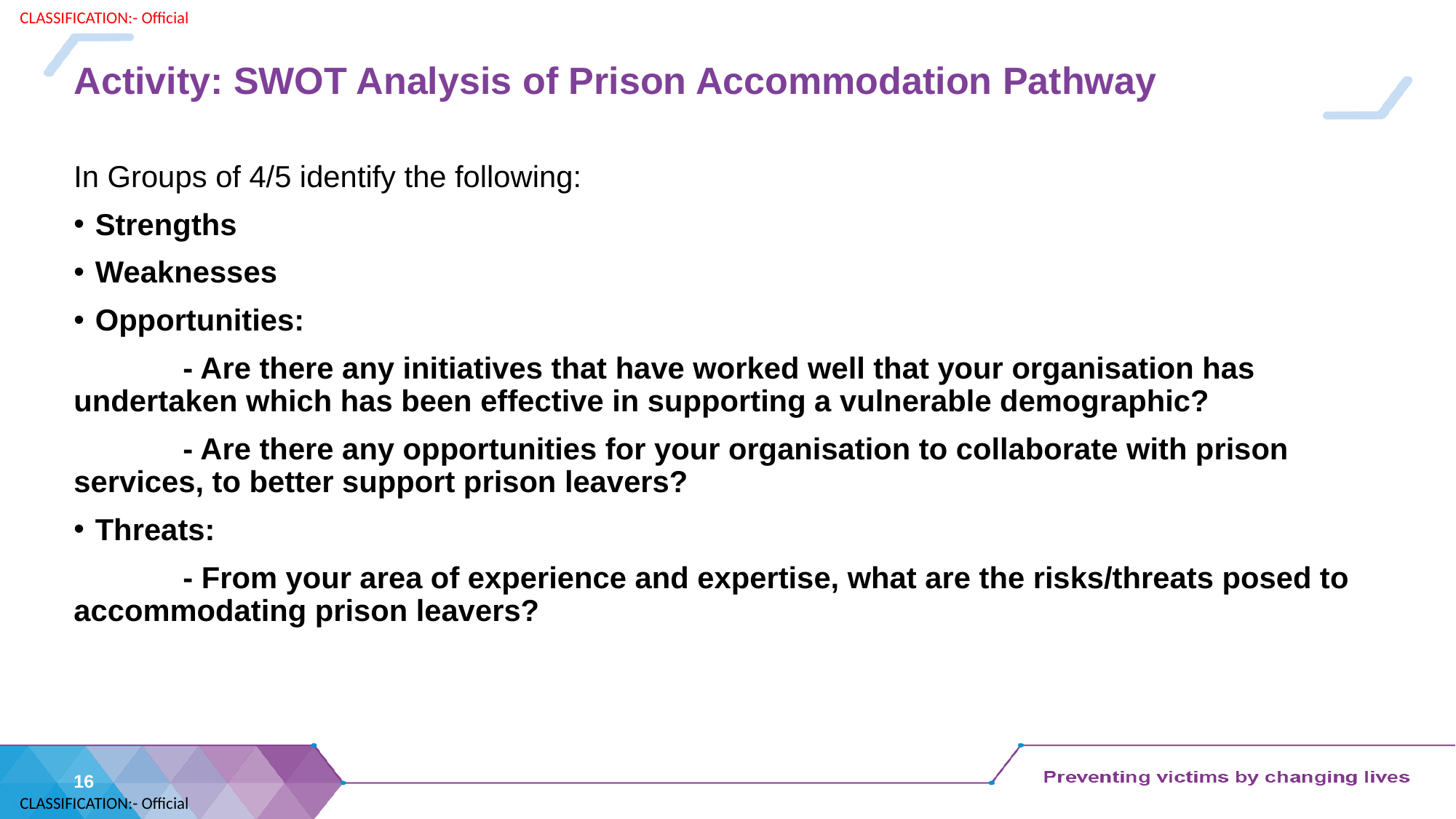

# Activity: SWOT Analysis of Prison Accommodation Pathway
In Groups of 4/5 identify the following:
Strengths
Weaknesses
Opportunities:
	- Are there any initiatives that have worked well that your organisation has undertaken which has been effective in supporting a vulnerable demographic?
	- Are there any opportunities for your organisation to collaborate with prison services, to better support prison leavers?
Threats:
	- From your area of experience and expertise, what are the risks/threats posed to accommodating prison leavers?

16